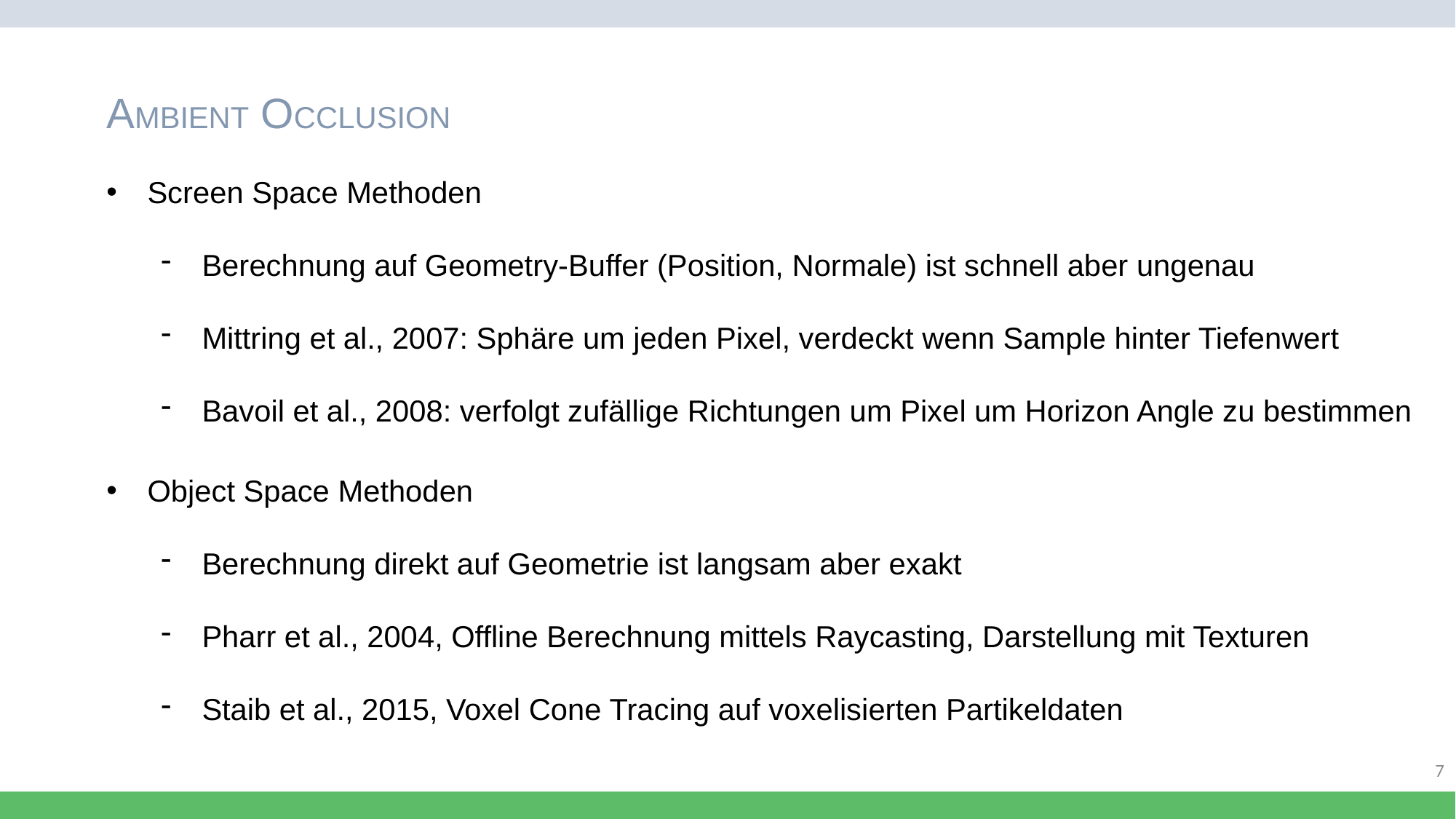

AMBIENT OCCLUSION

Screen Space Methoden

Berechnung auf Geometry-Buffer (Position, Normale) ist schnell aber ungenau

Mittring et al., 2007: Sphäre um jeden Pixel, verdeckt wenn Sample hinter Tiefenwert

Bavoil et al., 2008: verfolgt zufällige Richtungen um Pixel um Horizon Angle zu bestimmen

Object Space Methoden

Berechnung direkt auf Geometrie ist langsam aber exakt

Pharr et al., 2004, Offline Berechnung mittels Raycasting, Darstellung mit Texturen

Staib et al., 2015, Voxel Cone Tracing auf voxelisierten Partikeldaten
7